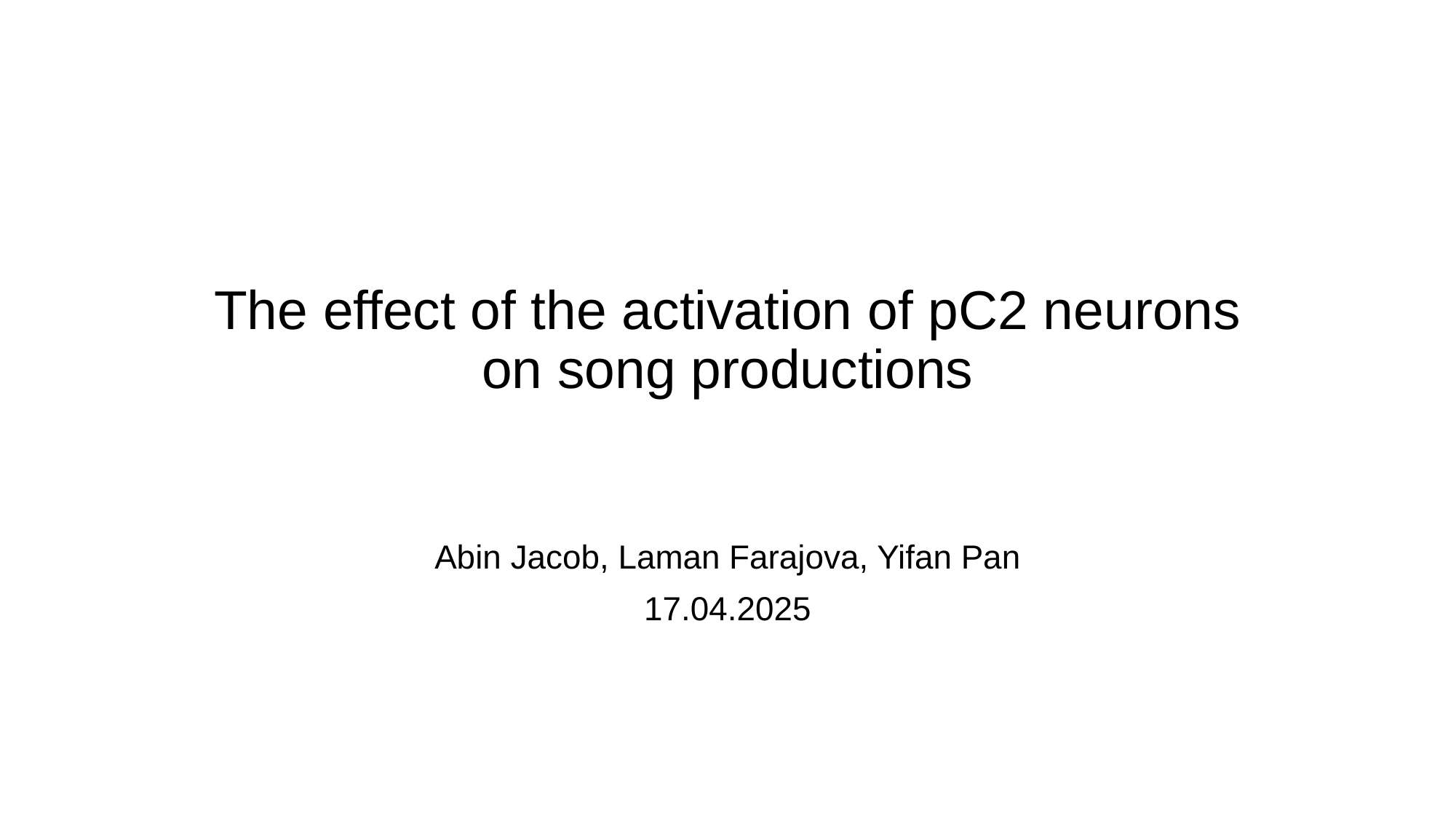

The effect of the activation of pC2 neurons on song productions

Abin Jacob, Laman Farajova, Yifan Pan
17.04.2025